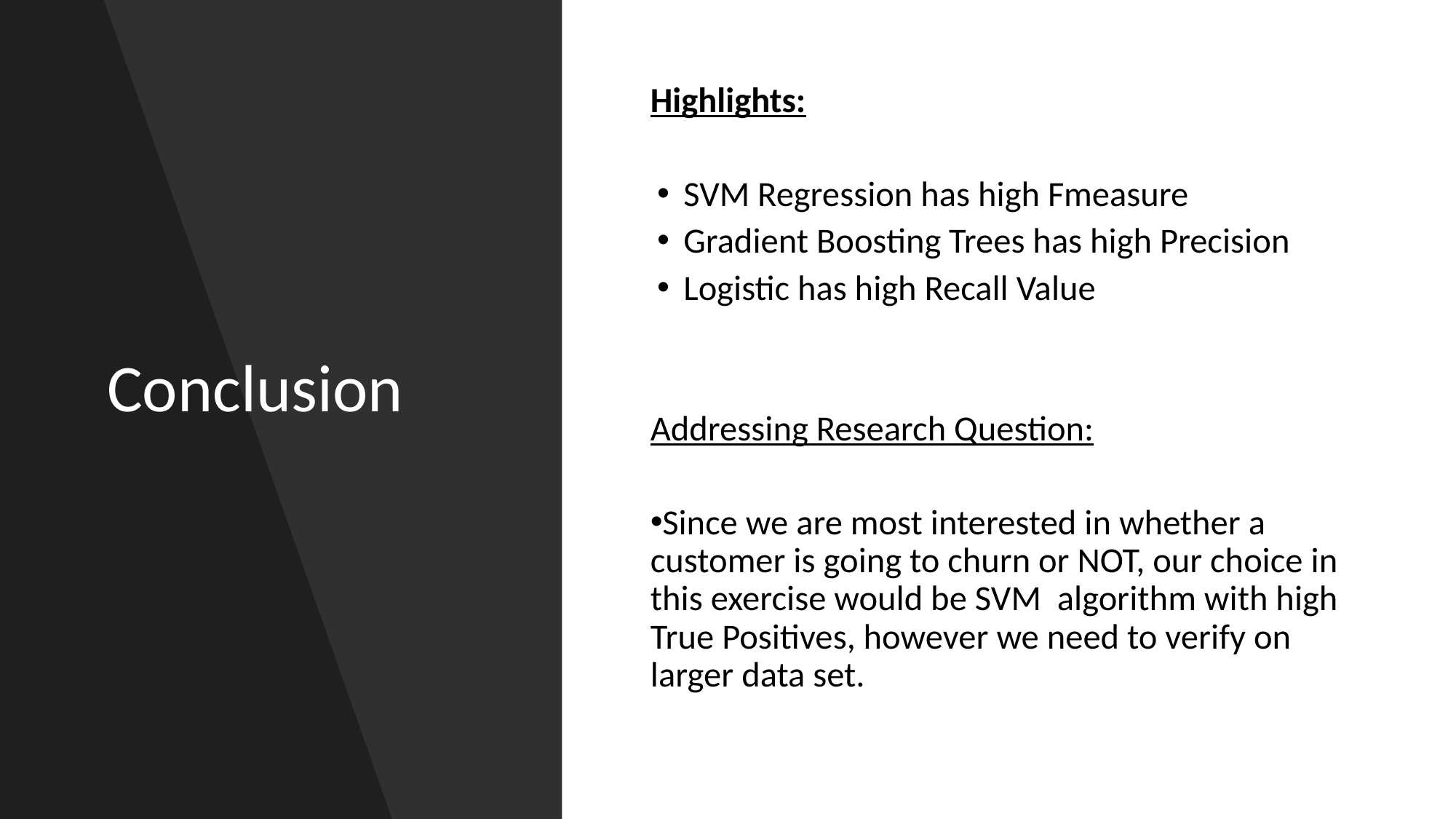

# Conclusion
Highlights:

SVM Regression has high Fmeasure
Gradient Boosting Trees has high Precision
Logistic has high Recall Value

Addressing Research Question:

Since we are most interested in whether a customer is going to churn or NOT, our choice in this exercise would be SVM  algorithm with high True Positives, however we need to verify on larger data set.